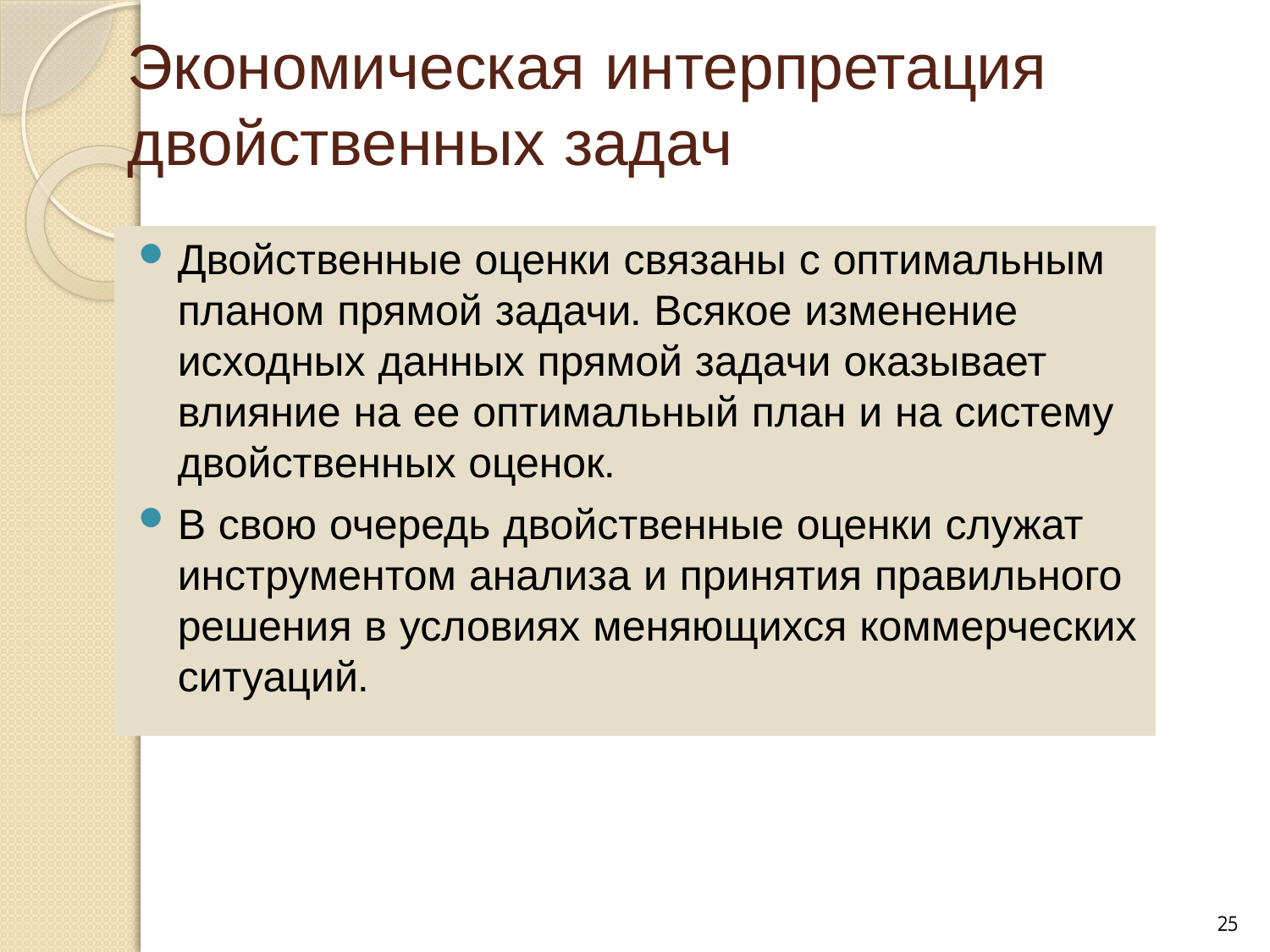

# Экономическая интерпретация двойственных задач
Двойственные оценки связаны с оптимальным планом прямой задачи. Всякое изменение исходных данных прямой задачи оказывает влияние на ее оптимальный план и на систему двойственных оценок.
В свою очередь двойственные оценки служат инструментом анализа и принятия правильного решения в условиях меняющихся коммерческих ситуаций.

25